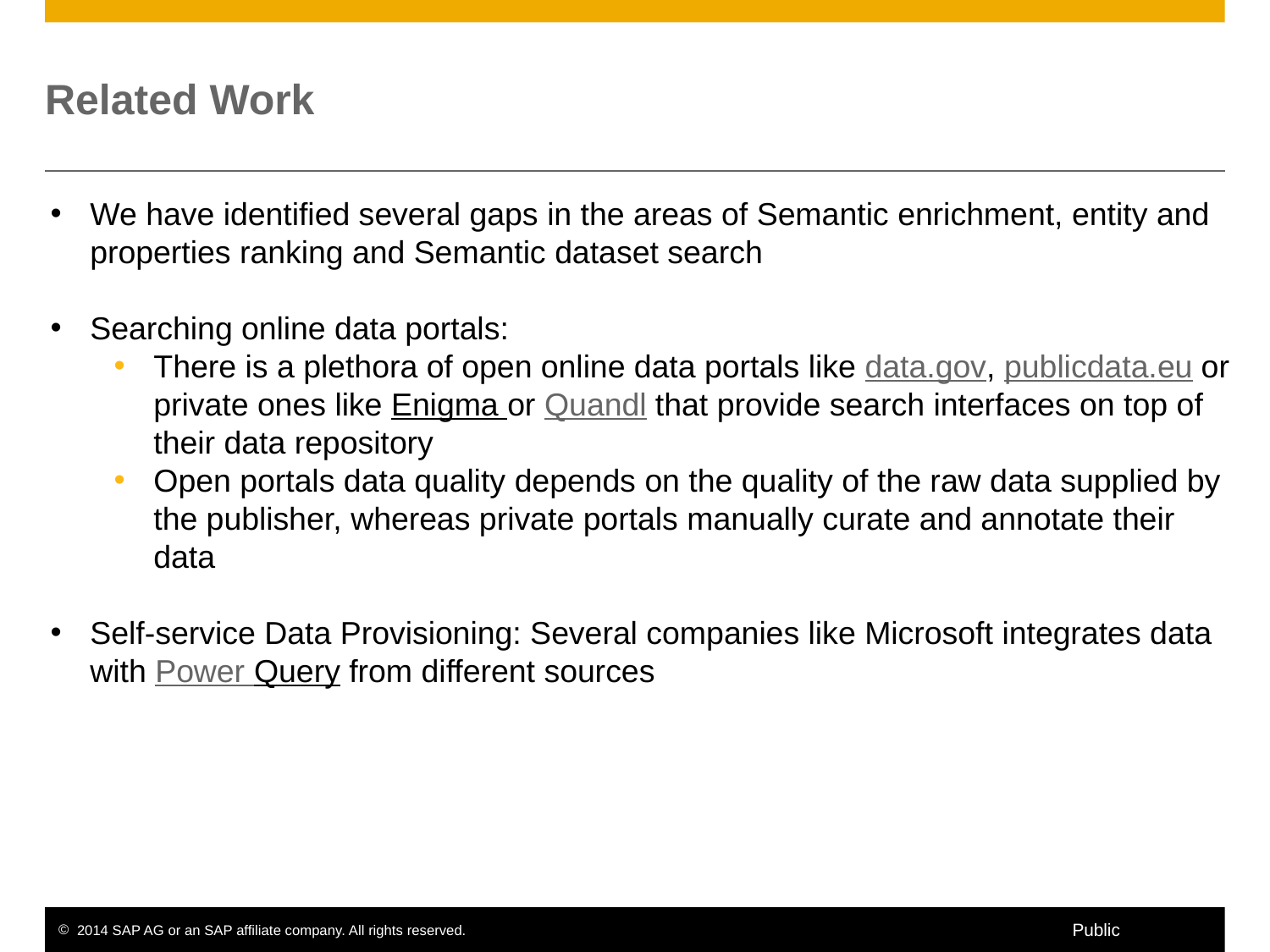

# Related Work
We have identified several gaps in the areas of Semantic enrichment, entity and properties ranking and Semantic dataset search

Searching online data portals:
There is a plethora of open online data portals like data.gov, publicdata.eu or private ones like Enigma or Quandl that provide search interfaces on top of their data repository
Open portals data quality depends on the quality of the raw data supplied by the publisher, whereas private portals manually curate and annotate their data

Self-service Data Provisioning: Several companies like Microsoft integrates data with Power Query from different sources